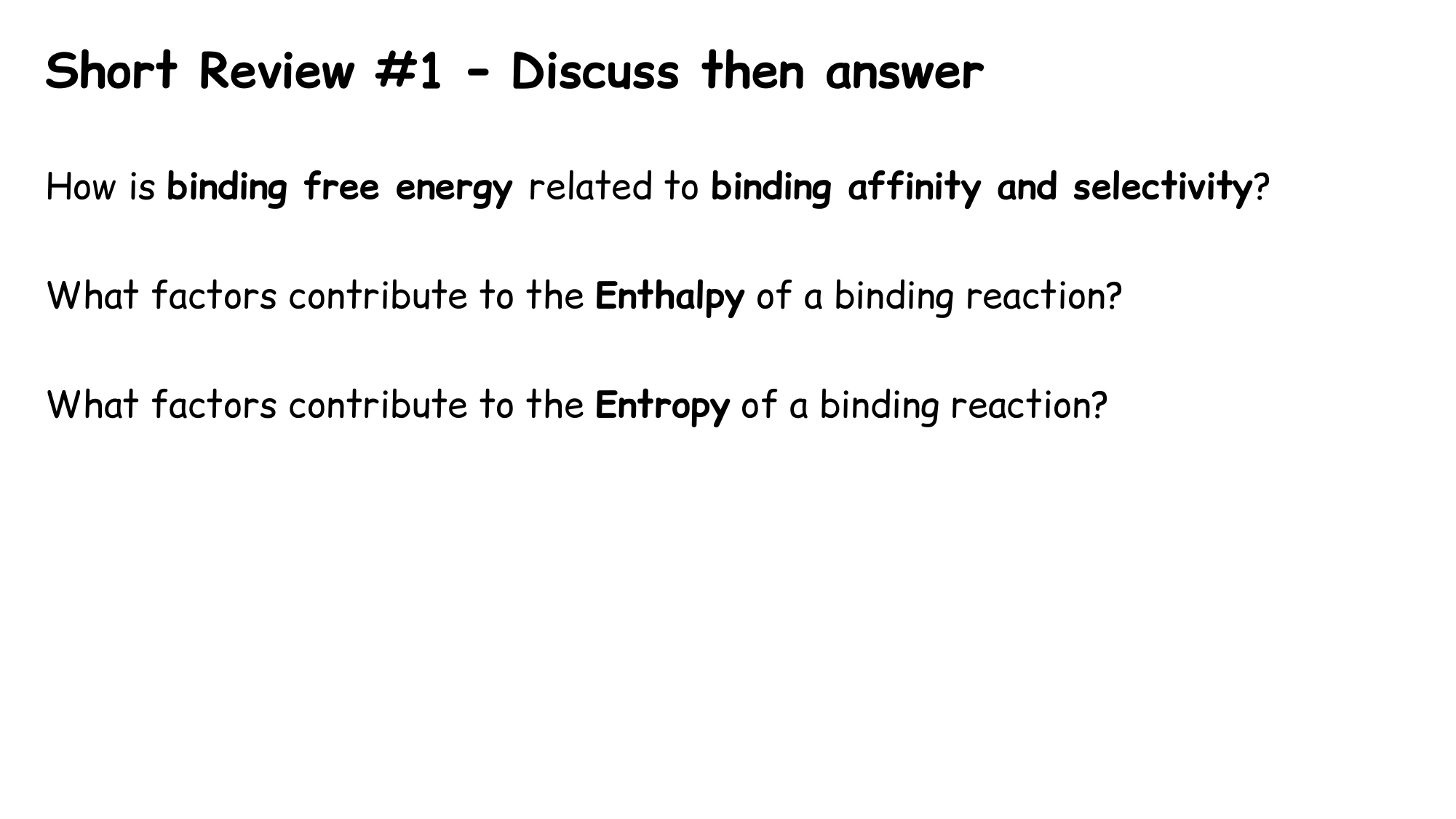

Short Review #1 – Discuss then answer

How is binding free energy related to binding affinity and selectivity?

What factors contribute to the Enthalpy of a binding reaction?

What factors contribute to the Entropy of a binding reaction?